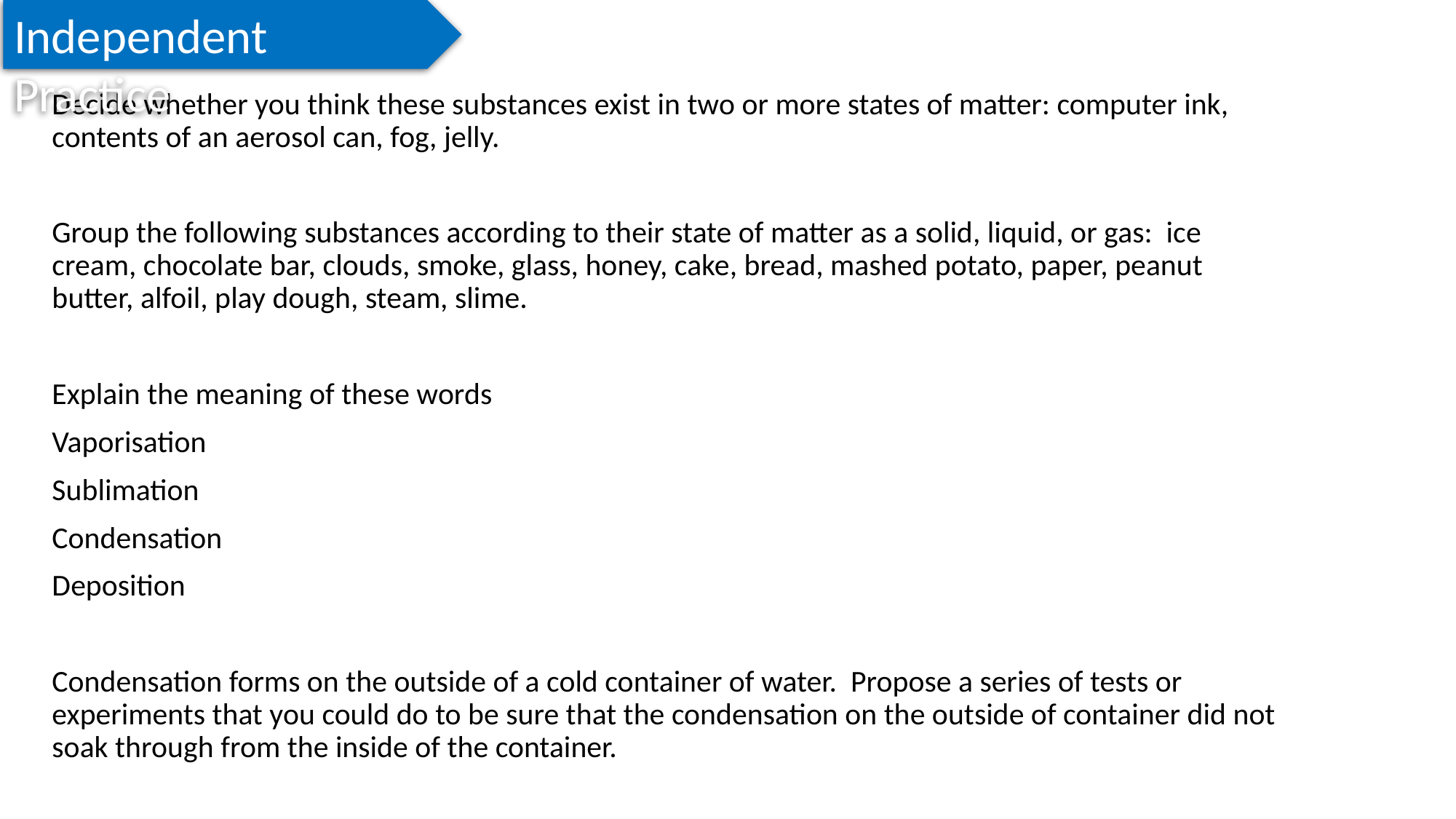

Independent Practice
Decide whether you think these substances exist in two or more states of matter: computer ink, contents of an aerosol can, fog, jelly.

Group the following substances according to their state of matter as a solid, liquid, or gas:  ice cream, chocolate bar, clouds, smoke, glass, honey, cake, bread, mashed potato, paper, peanut butter, alfoil, play dough, steam, slime.

Explain the meaning of these words
Vaporisation
Sublimation
Condensation
Deposition

Condensation forms on the outside of a cold container of water.  Propose a series of tests or experiments that you could do to be sure that the condensation on the outside of container did not soak through from the inside of the container.